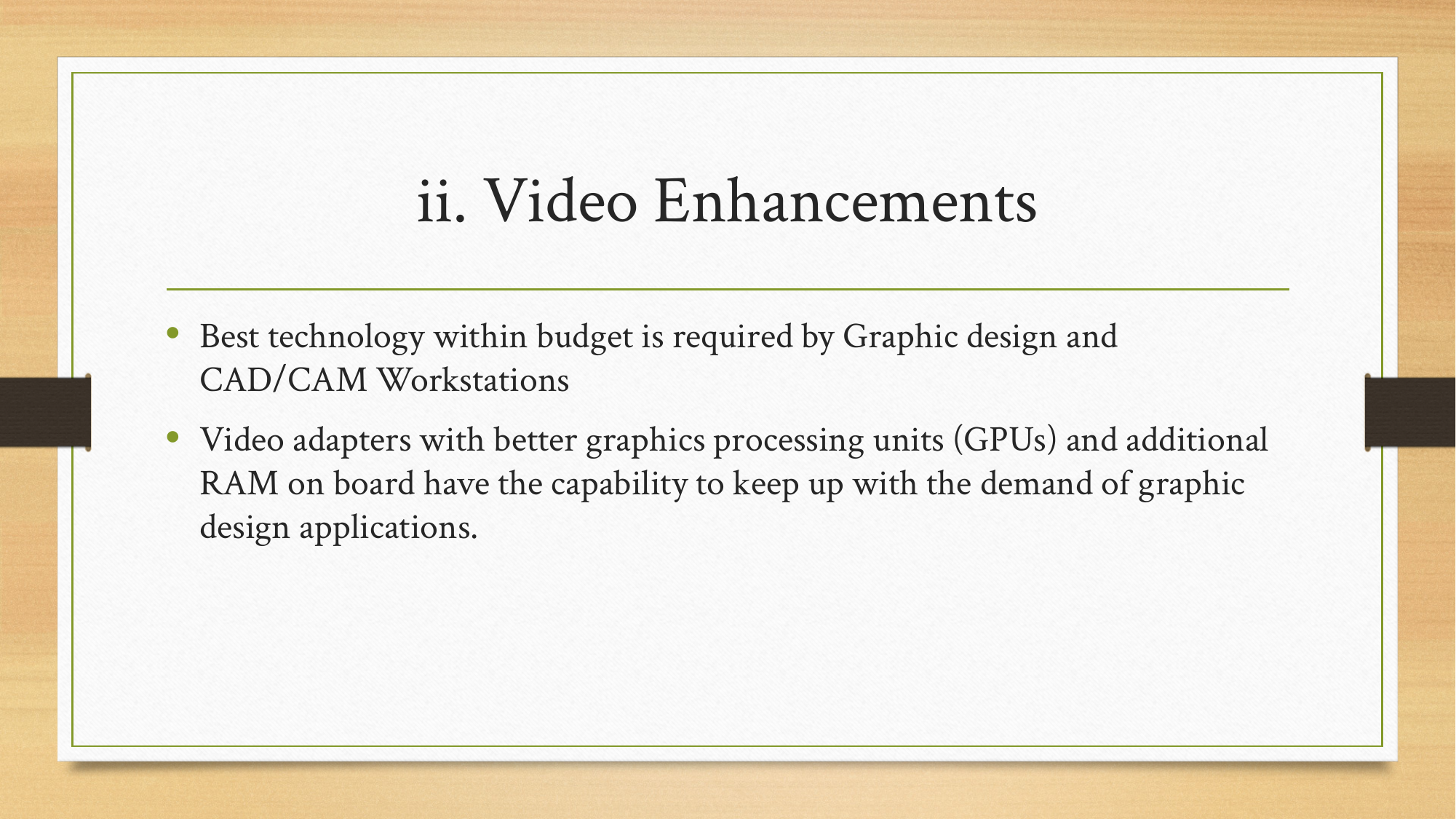

# ii. Video Enhancements
Best technology within budget is required by Graphic design and CAD/CAM Workstations
Video adapters with better graphics processing units (GPUs) and additional RAM on board have the capability to keep up with the demand of graphic design applications.